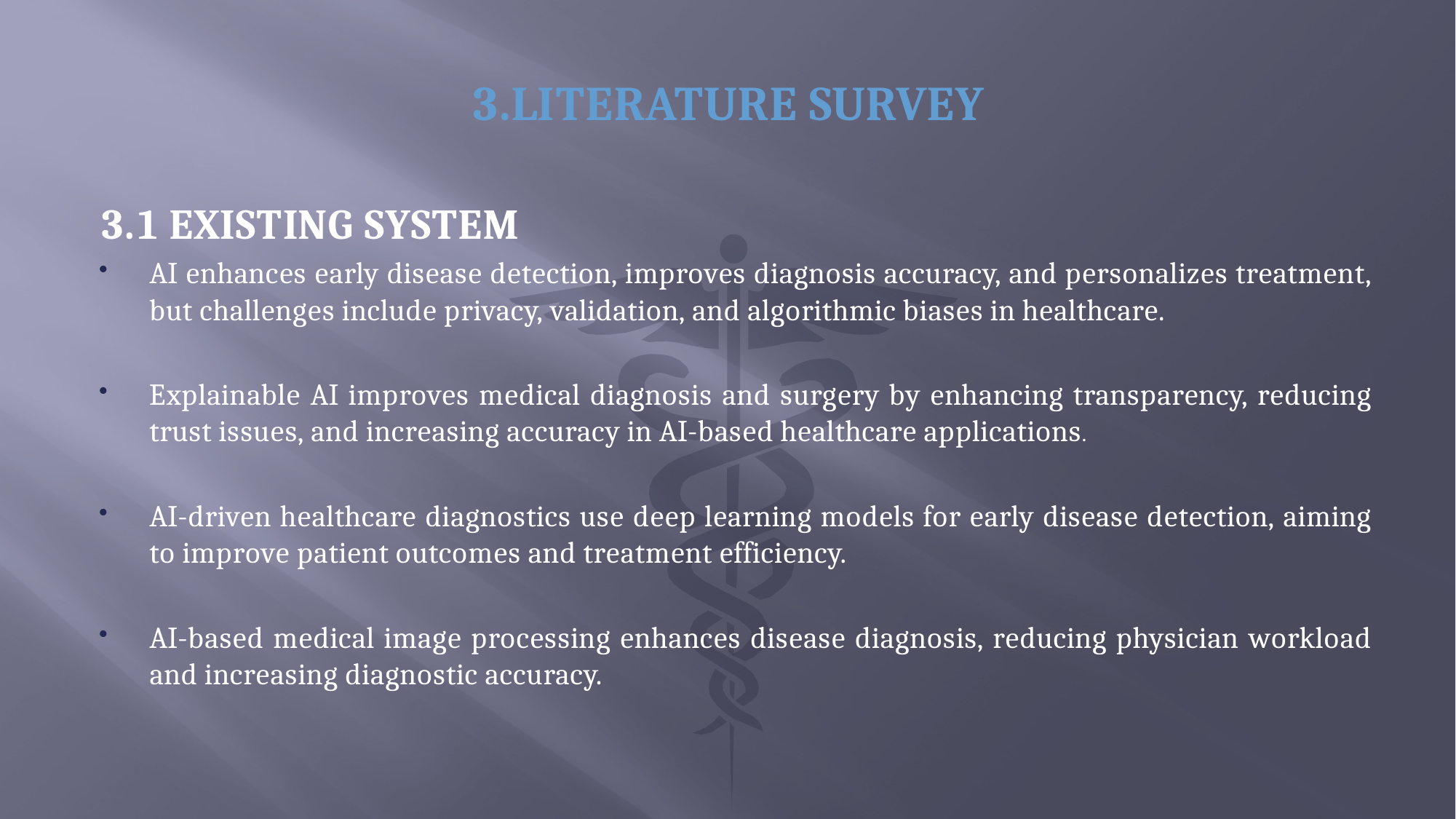

# 3.LITERATURE SURVEY
3.1 EXISTING SYSTEM
AI enhances early disease detection, improves diagnosis accuracy, and personalizes treatment, but challenges include privacy, validation, and algorithmic biases in healthcare.

Explainable AI improves medical diagnosis and surgery by enhancing transparency, reducing trust issues, and increasing accuracy in AI-based healthcare applications.

AI-driven healthcare diagnostics use deep learning models for early disease detection, aiming to improve patient outcomes and treatment efficiency.

AI-based medical image processing enhances disease diagnosis, reducing physician workload and increasing diagnostic accuracy.